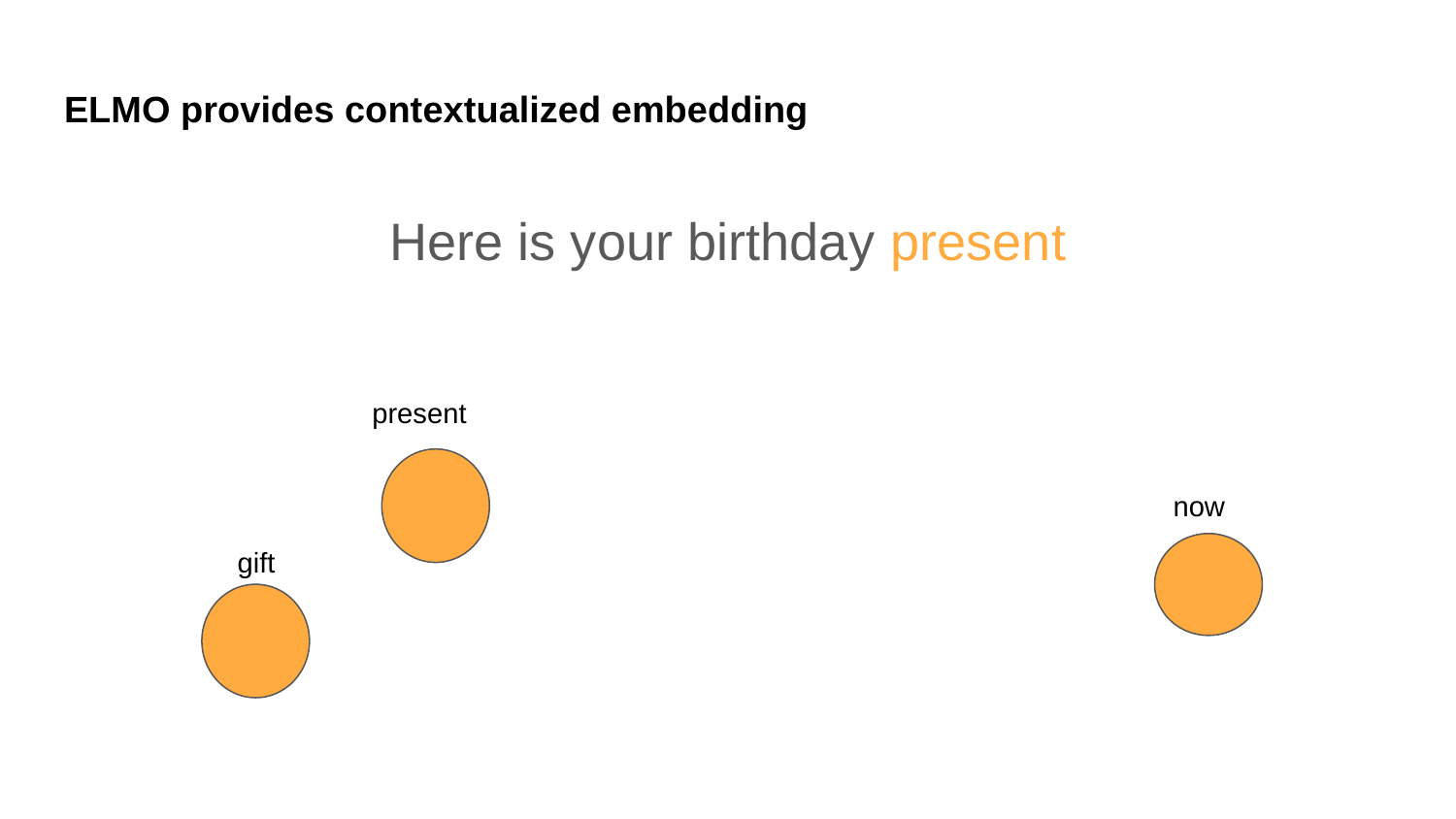

# ELMO provides contextualized embedding
Here is your birthday present
present

now
gift